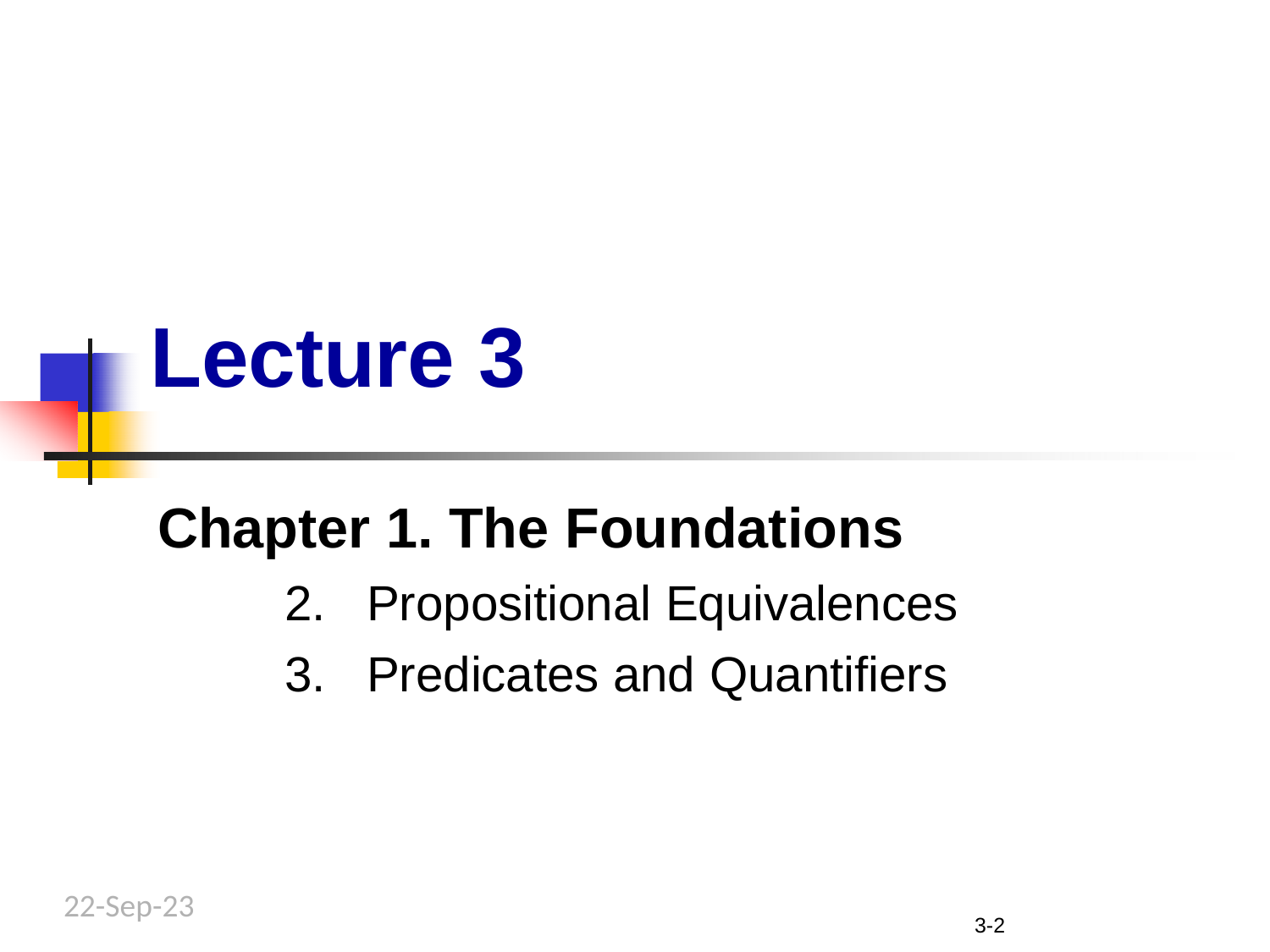

# Lecture 3

Chapter 1. The Foundations
Propositional Equivalences
Predicates and Quantifiers
22-Sep-23
3-2